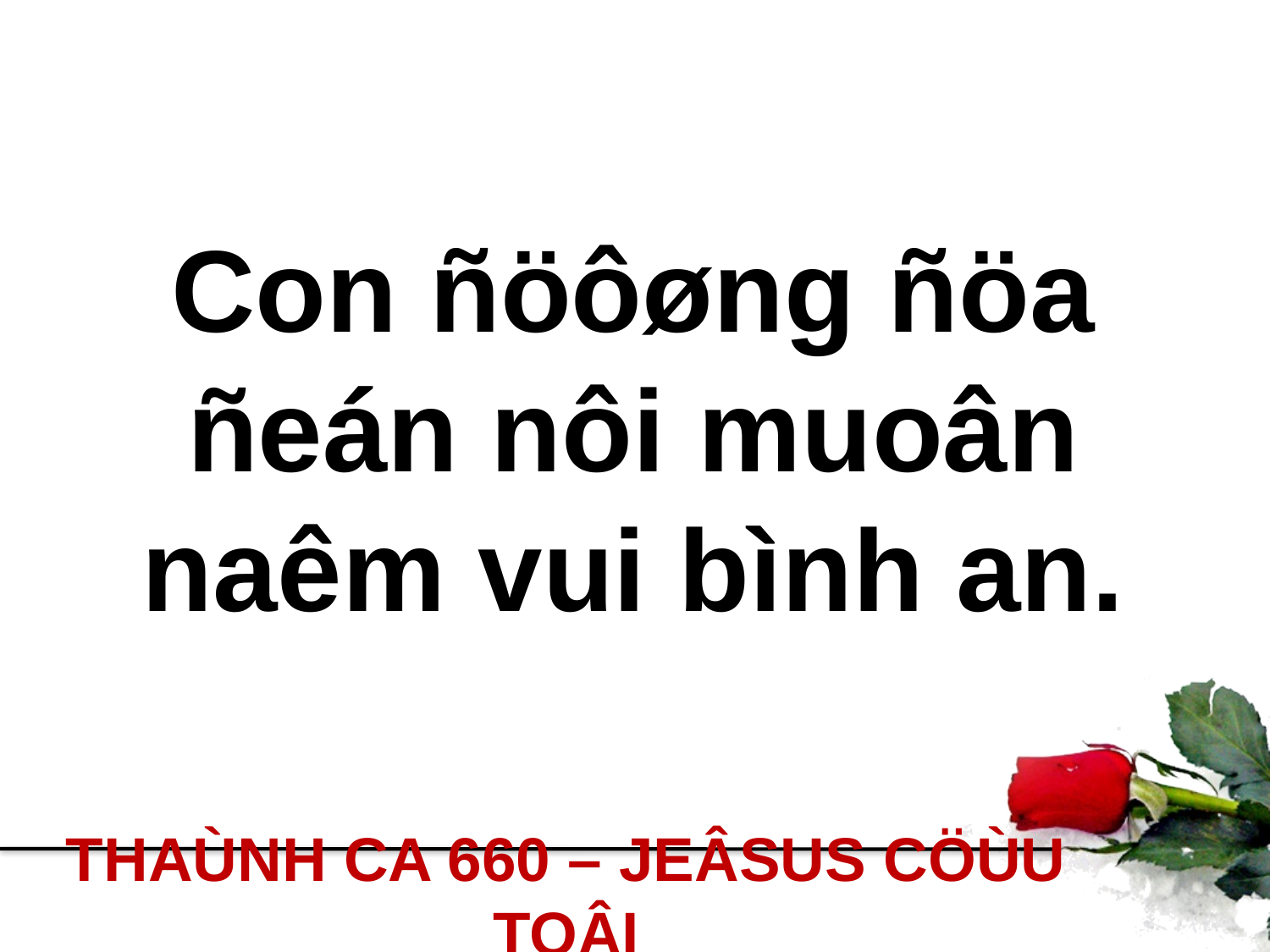

Con ñöôøng ñöa ñeán nôi muoân naêm vui bình an.
THAÙNH CA 660 – JEÂSUS CÖÙU TOÂI